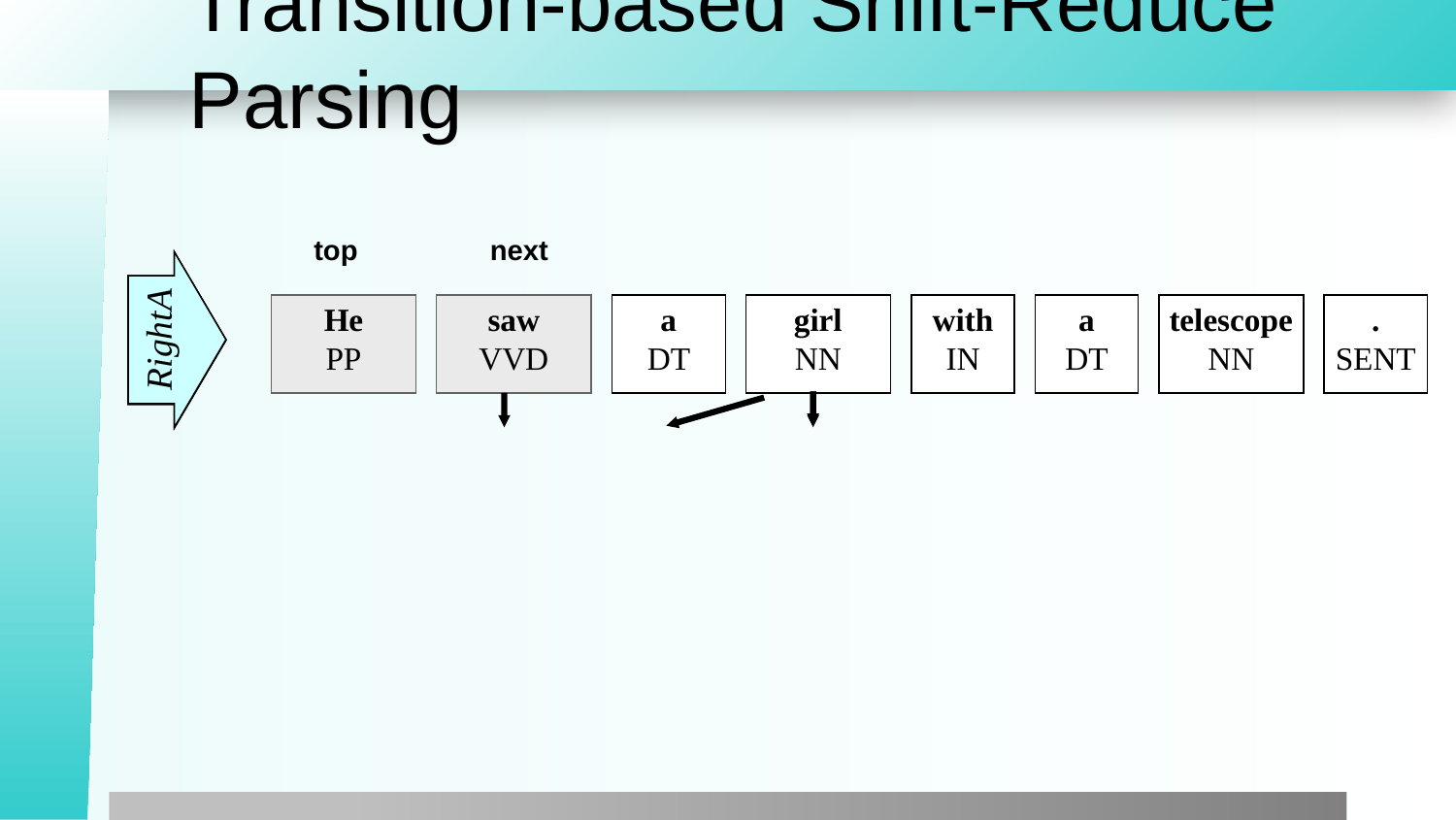

# Transition-based Shift-Reduce Parsing
top
next
RightA
Shift
LeftA
He
PP
saw
VVD
a
DT
girl
NN
with
IN
a
DT
telescope
NN
.
SENT